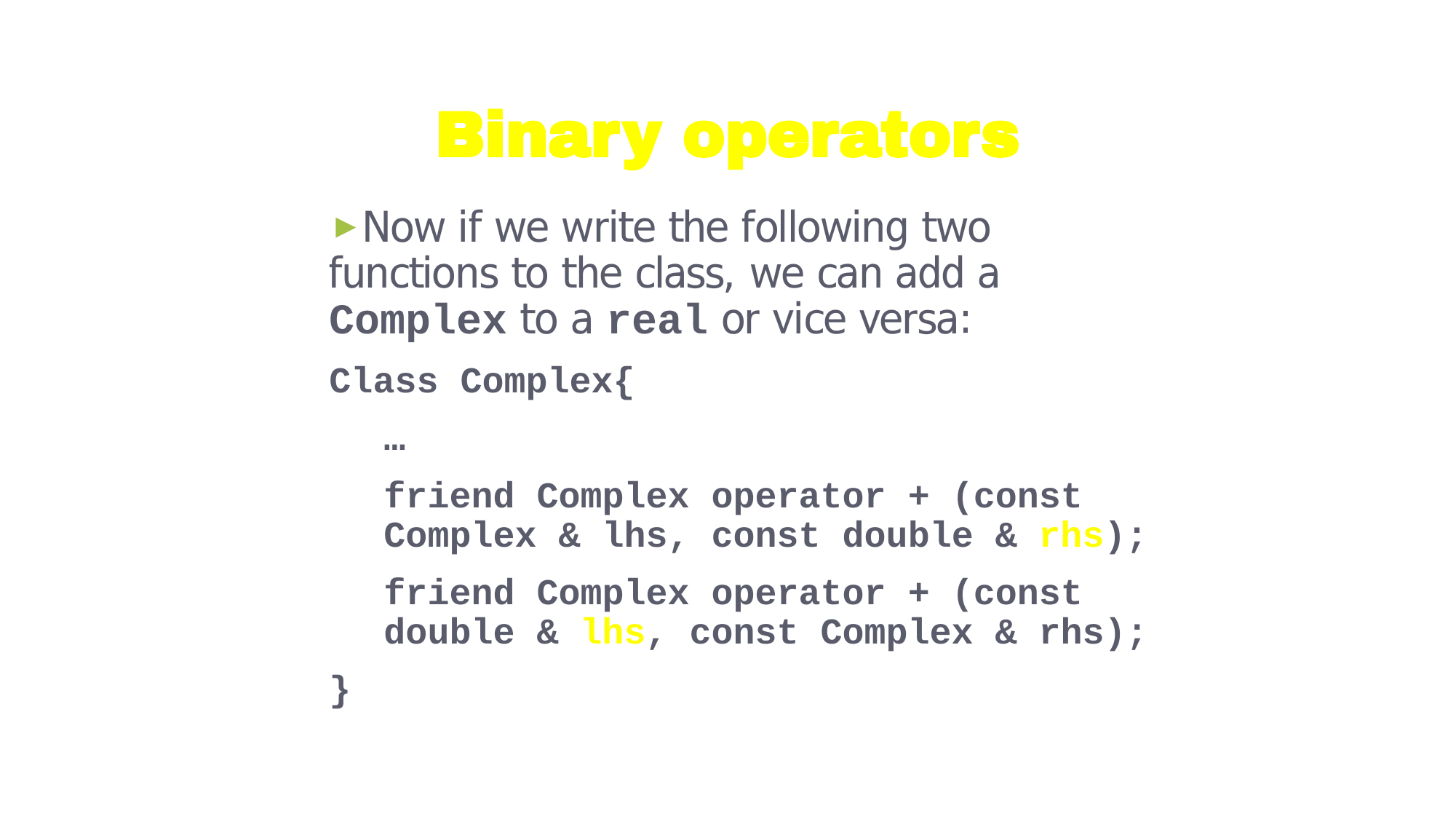

# Binary operators
Now if we write the following two functions to the class, we can add a Complex to a real or vice versa:
Class Complex{
…
friend Complex operator + (const Complex & lhs, const double & rhs);
friend Complex operator + (const double & lhs, const Complex & rhs);
}
20